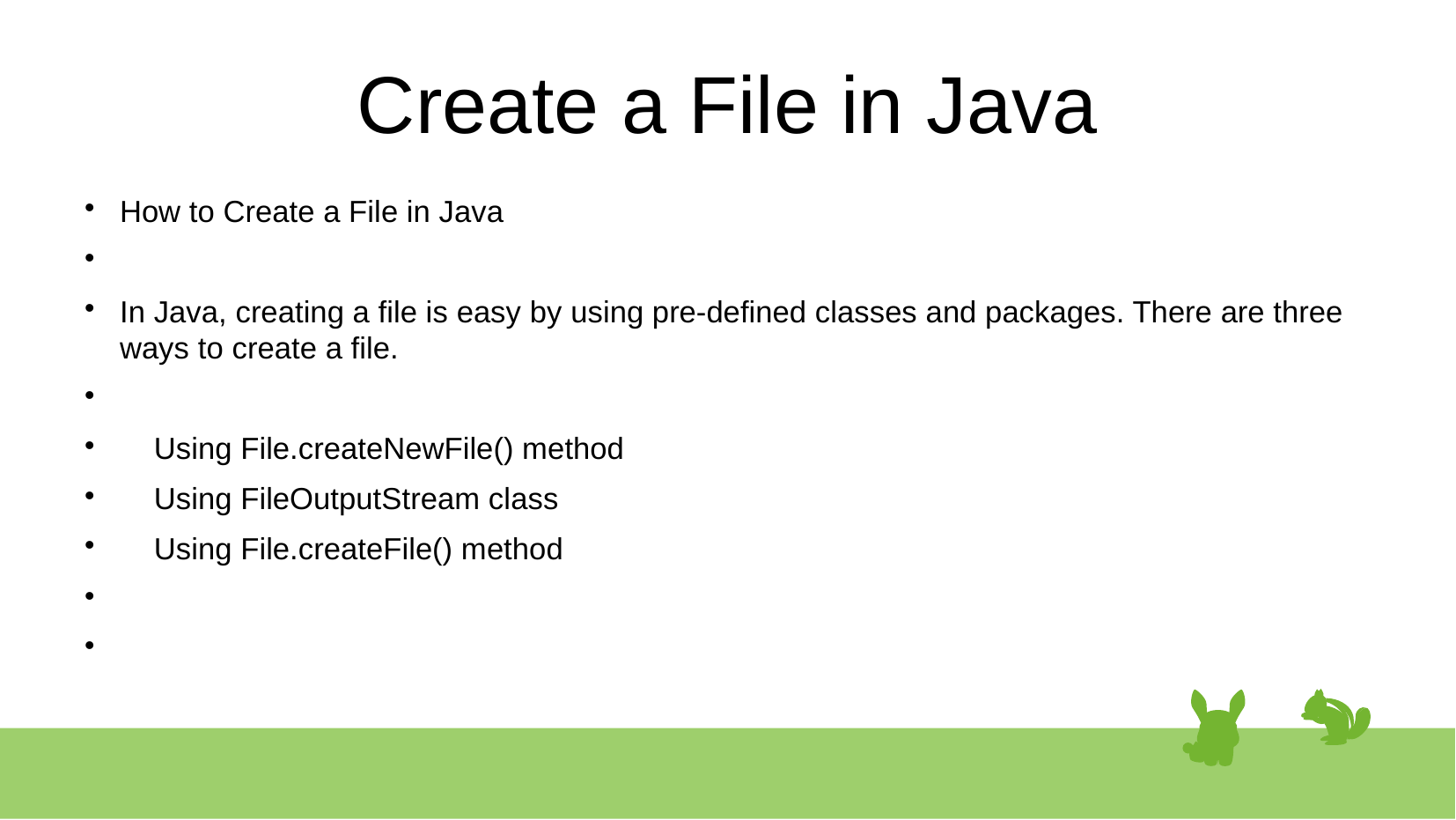

# Create a File in Java
How to Create a File in Java

In Java, creating a file is easy by using pre-defined classes and packages. There are three ways to create a file.

    Using File.createNewFile() method
    Using FileOutputStream class
    Using File.createFile() method